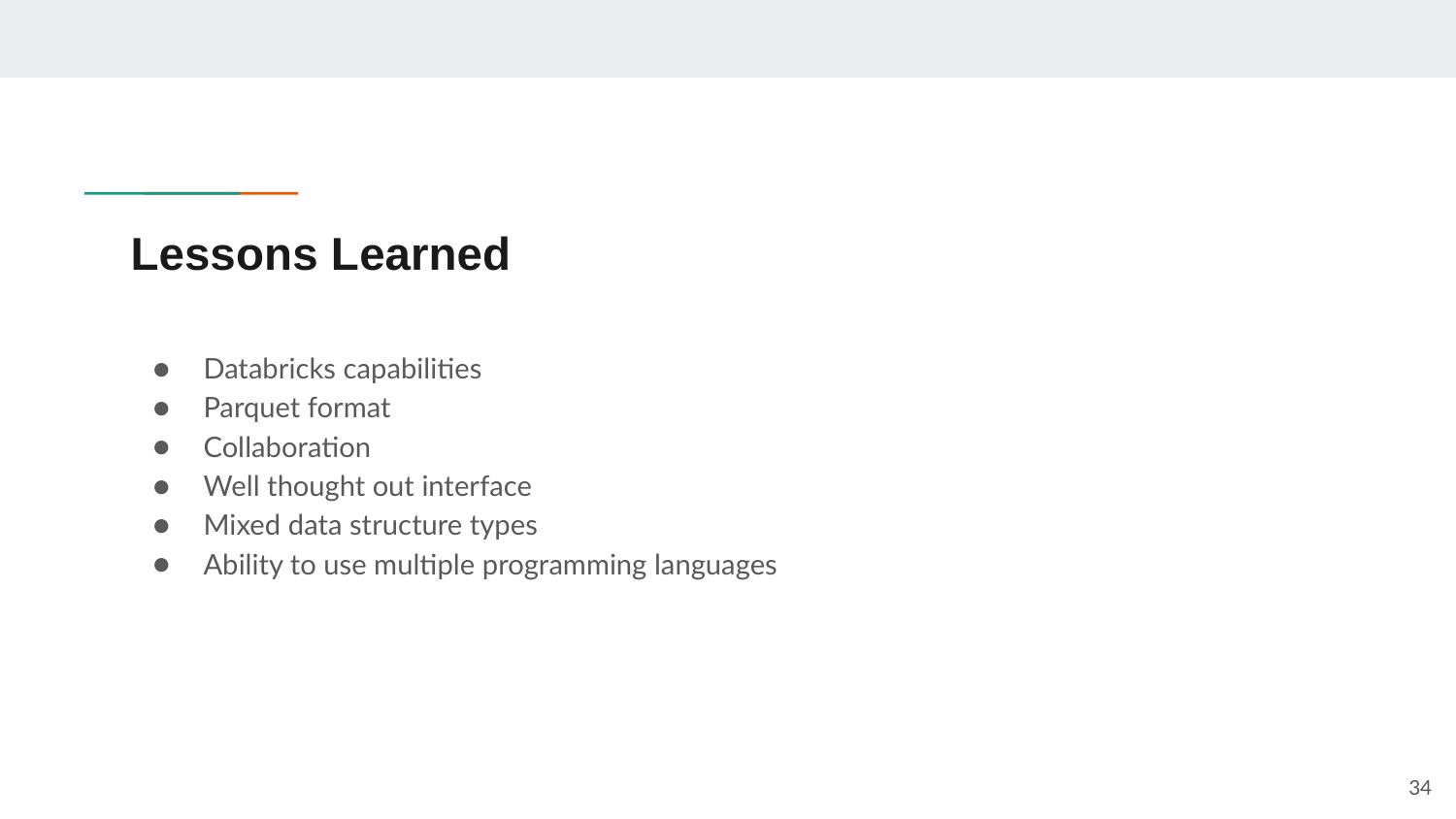

# Lessons Learned

Databricks capabilities
Parquet format
Collaboration
Well thought out interface
Mixed data structure types
Ability to use multiple programming languages
34